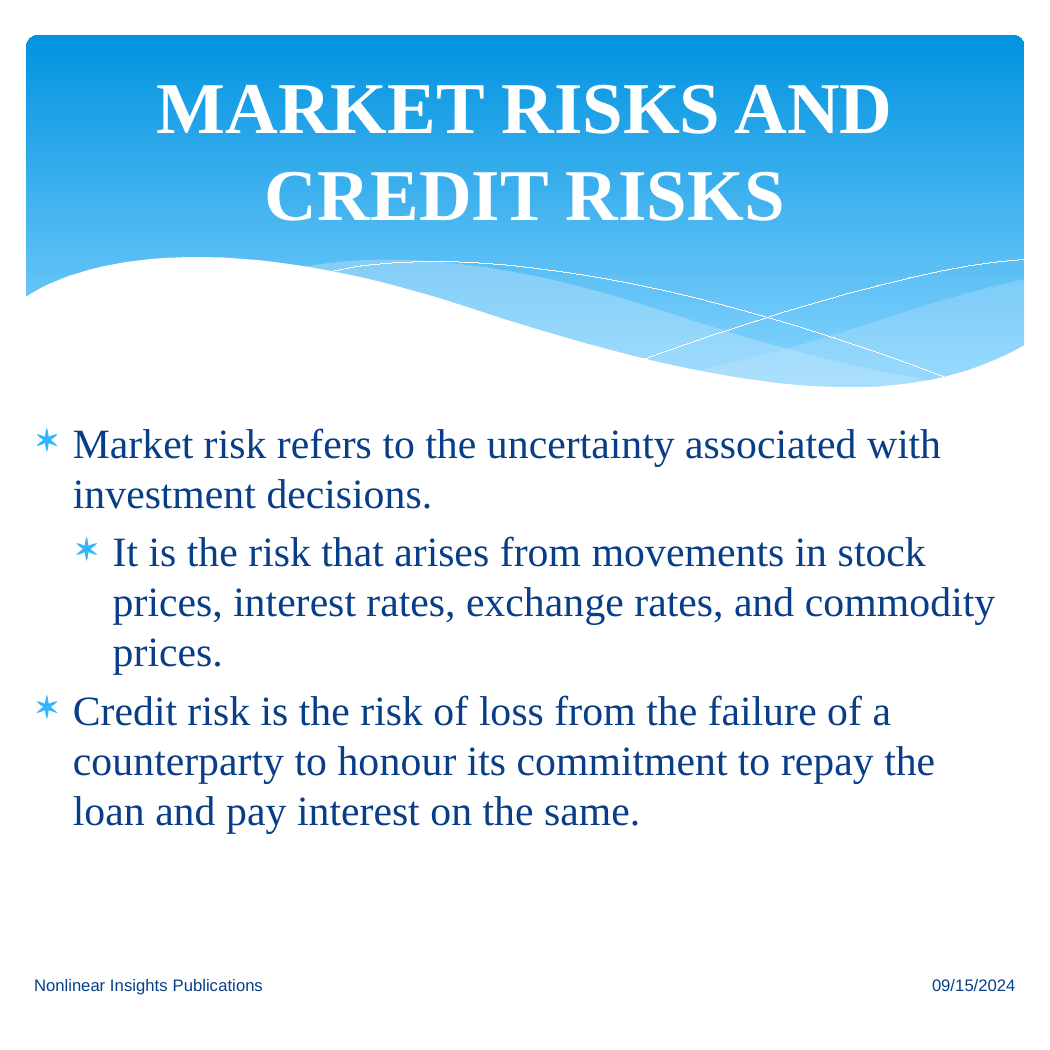

MARKET RISKS AND CREDIT RISKS
# Market risk refers to the uncertainty associated with investment decisions.
It is the risk that arises from movements in stock prices, interest rates, exchange rates, and commodity prices.
Credit risk is the risk of loss from the failure of a counterparty to honour its commitment to repay the loan and pay interest on the same.
Nonlinear Insights Publications
09/15/2024